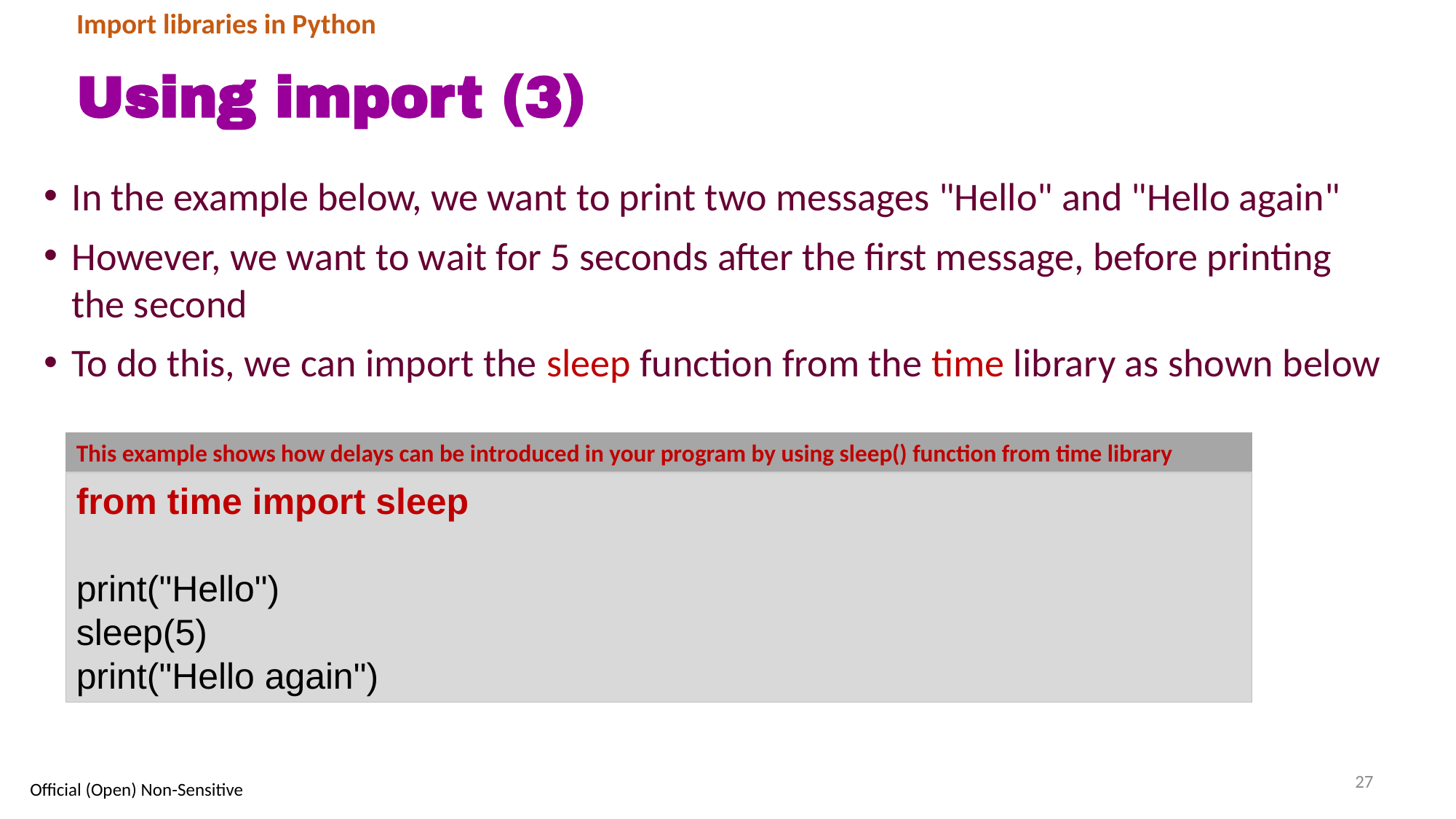

Import libraries in Python
# Using import (3)
In the example below, we want to print two messages "Hello" and "Hello again"
However, we want to wait for 5 seconds after the first message, before printing  the second
To do this, we can import the sleep function from the time library as shown below
This example shows how delays can be introduced in your program by using sleep() function from time library
from time import sleep

print("Hello")
sleep(5)
print("Hello again")
27
Official (Open) Non-Sensitive